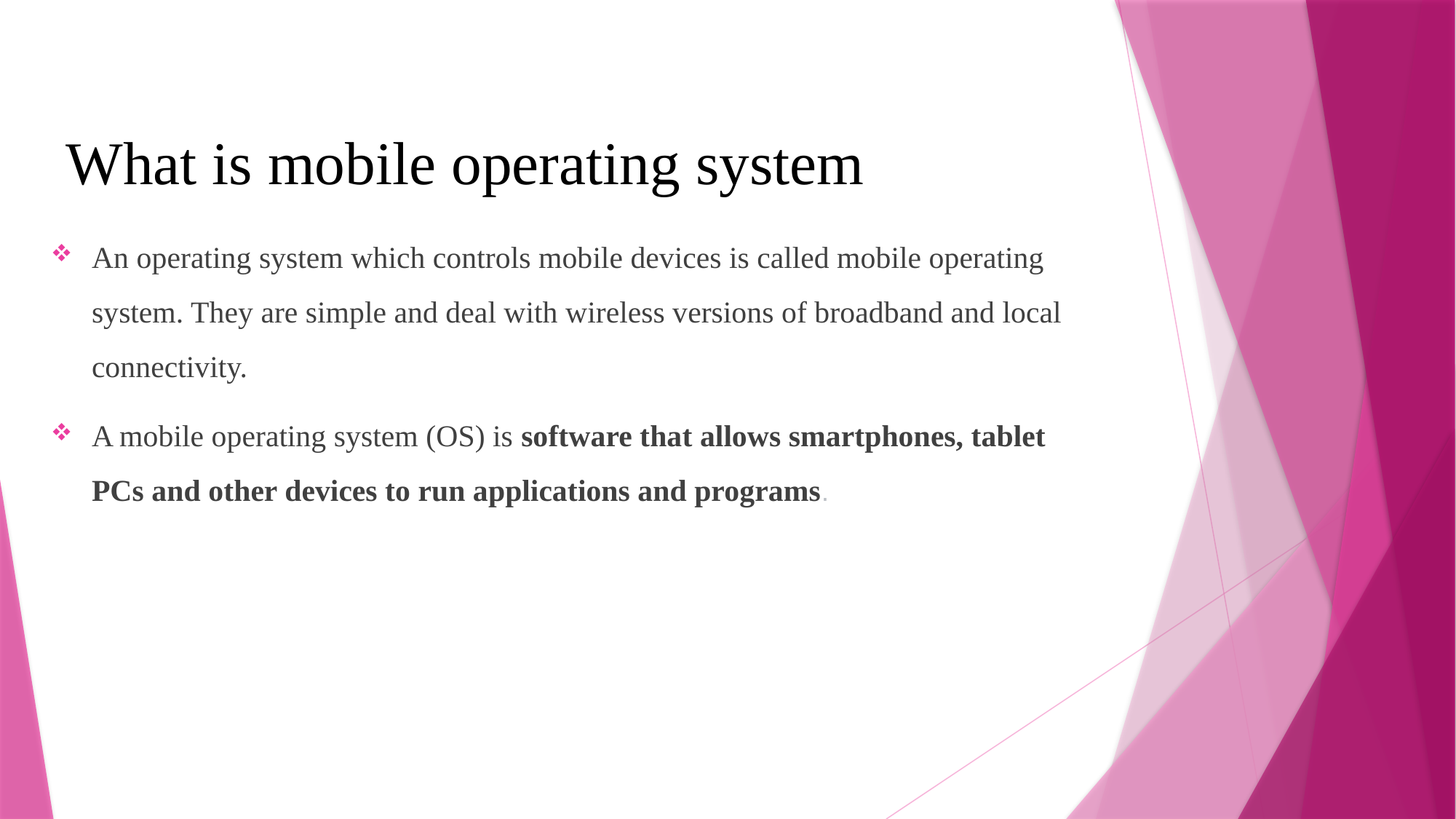

# What is mobile operating system
An operating system which controls mobile devices is called mobile operating system. They are simple and deal with wireless versions of broadband and local connectivity.
A mobile operating system (OS) is software that allows smartphones, tablet PCs and other devices to run applications and programs.